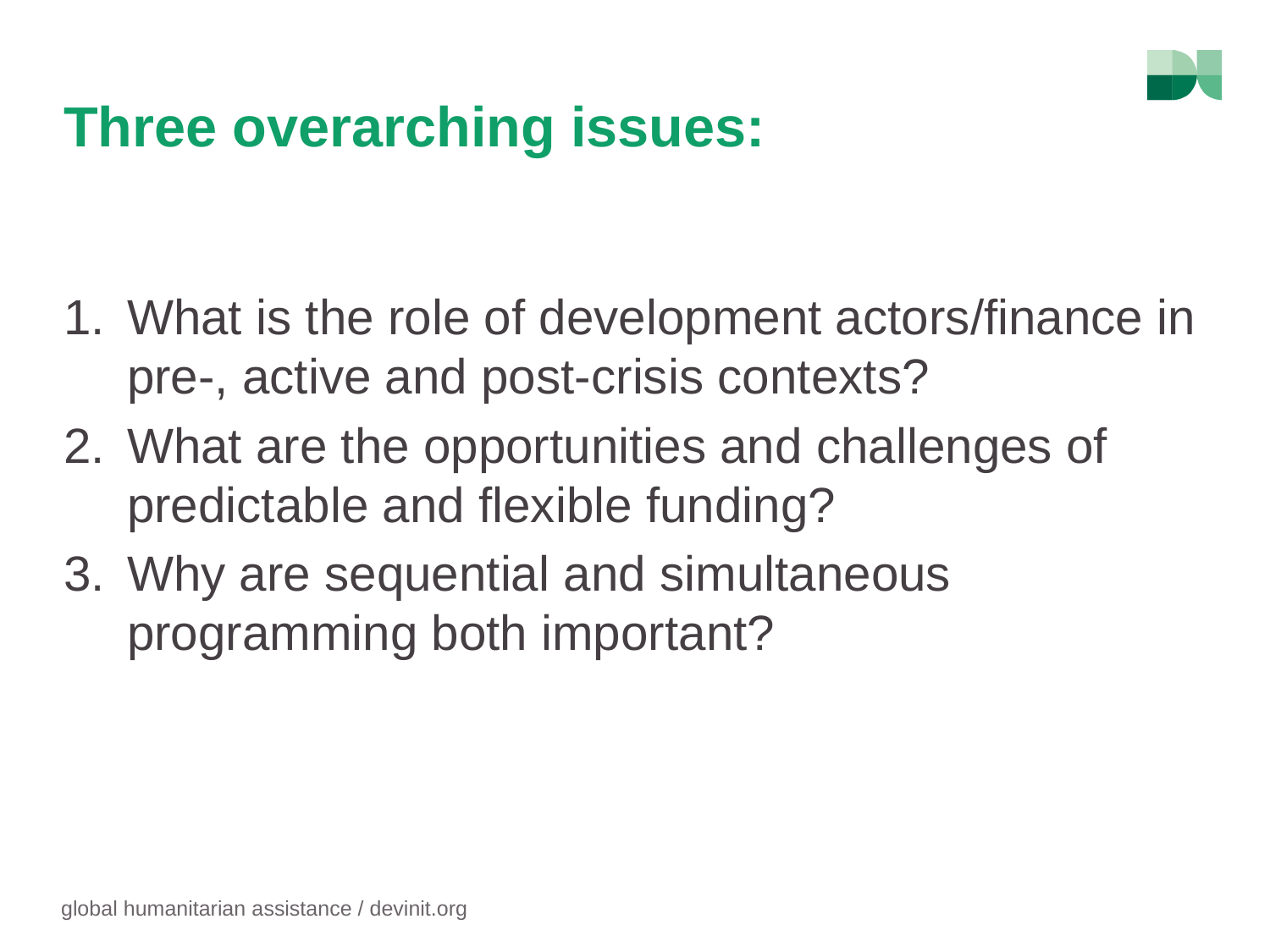

# Three overarching issues:
What is the role of development actors/finance in pre-, active and post-crisis contexts?
What are the opportunities and challenges of predictable and flexible funding?
Why are sequential and simultaneous programming both important?

global humanitarian assistance / devinit.org